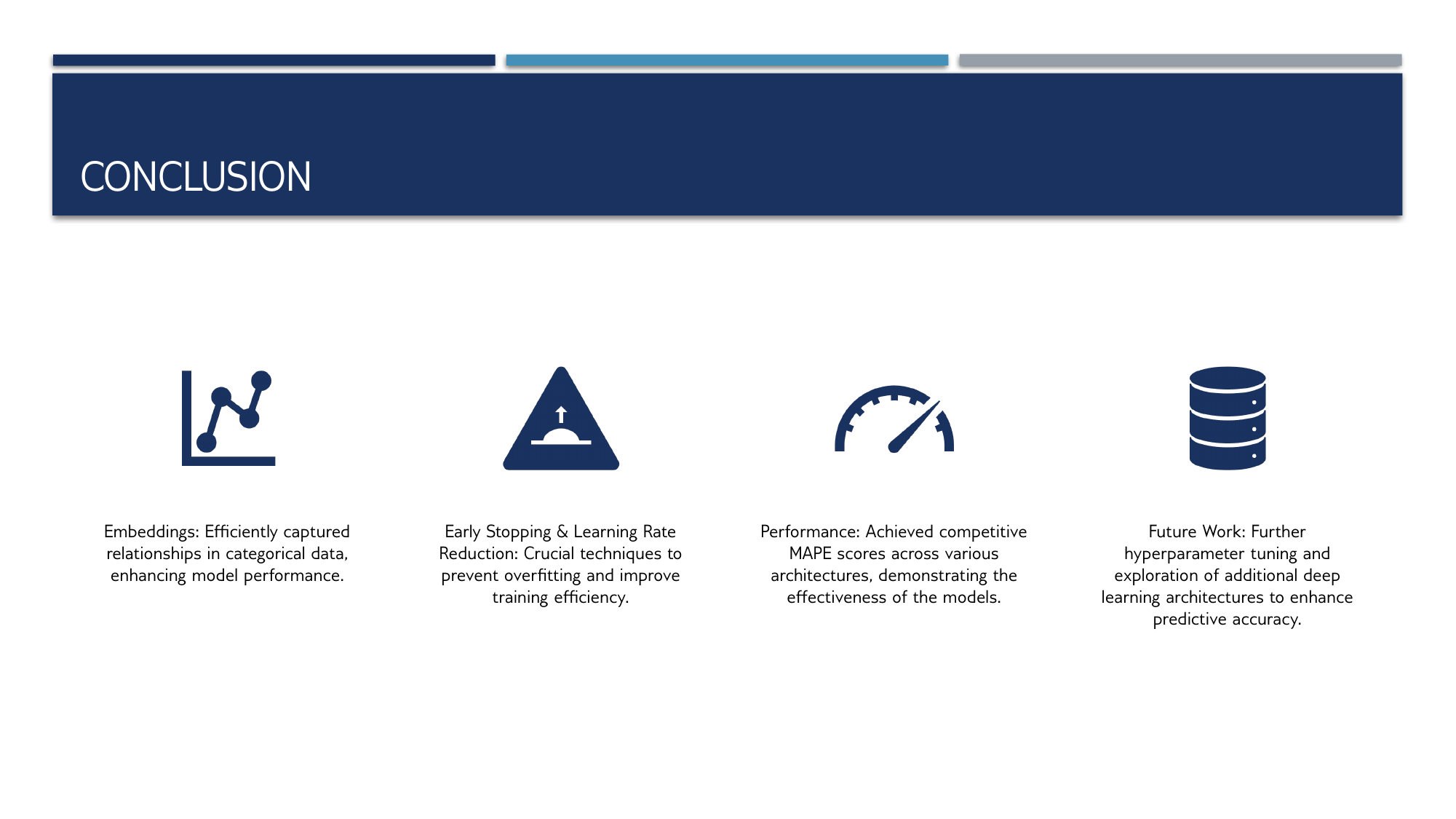

# Conclusion
Embeddings: Efficiently captured relationships in categorical data, enhancing model performance.
Early Stopping & Learning Rate Reduction: Crucial techniques to prevent overfitting and improve training efficiency.
Performance: Achieved competitive MAPE scores across various architectures, demonstrating the effectiveness of the models.
Future Work: Further hyperparameter tuning and exploration of additional deep learning architectures to enhance predictive accuracy.